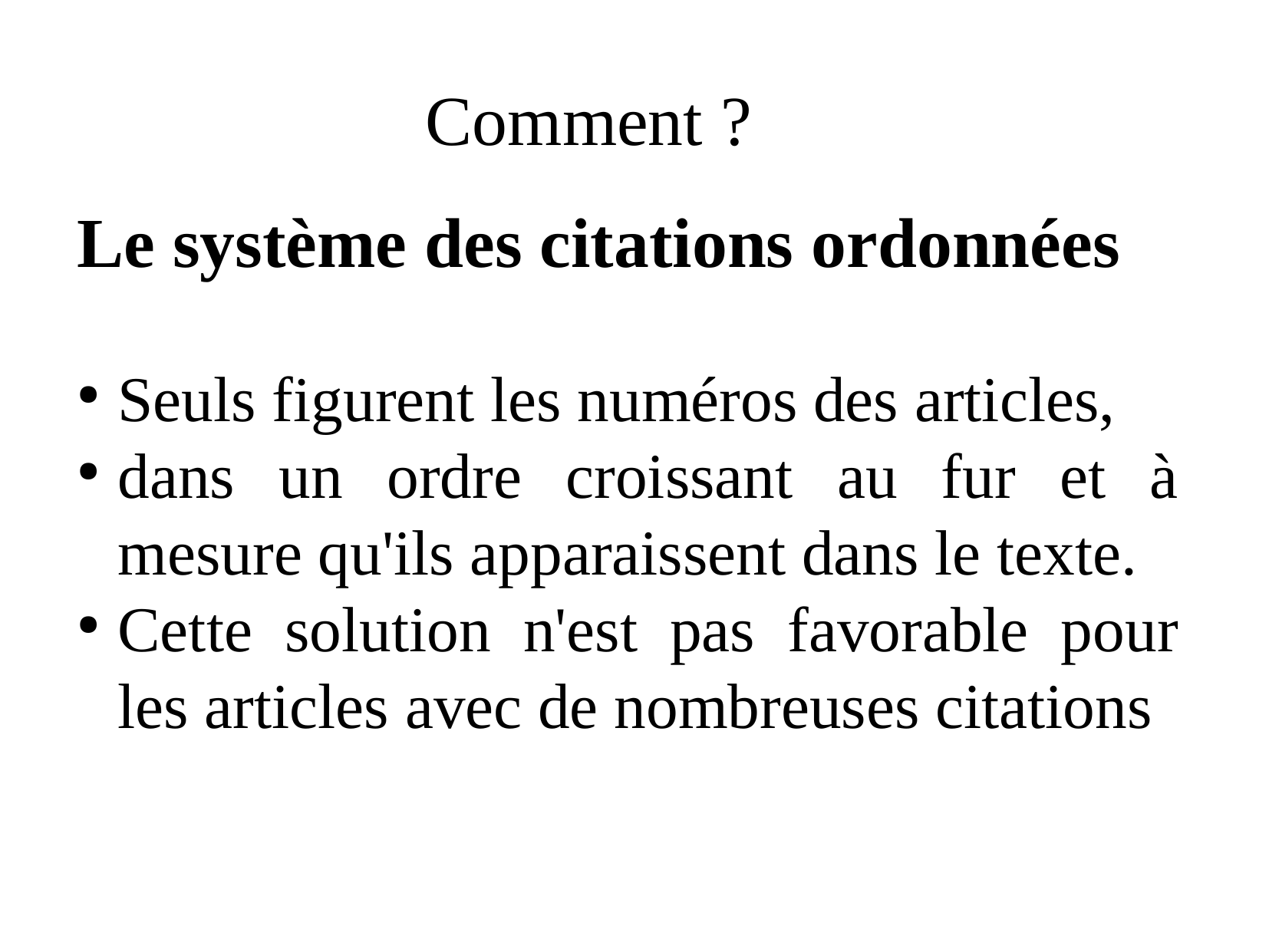

Comment ?
Le système des citations ordonnées

Seuls figurent les numéros des articles,
dans un ordre croissant au fur et à mesure qu'ils apparaissent dans le texte.
Cette solution n'est pas favorable pour les articles avec de nombreuses citations